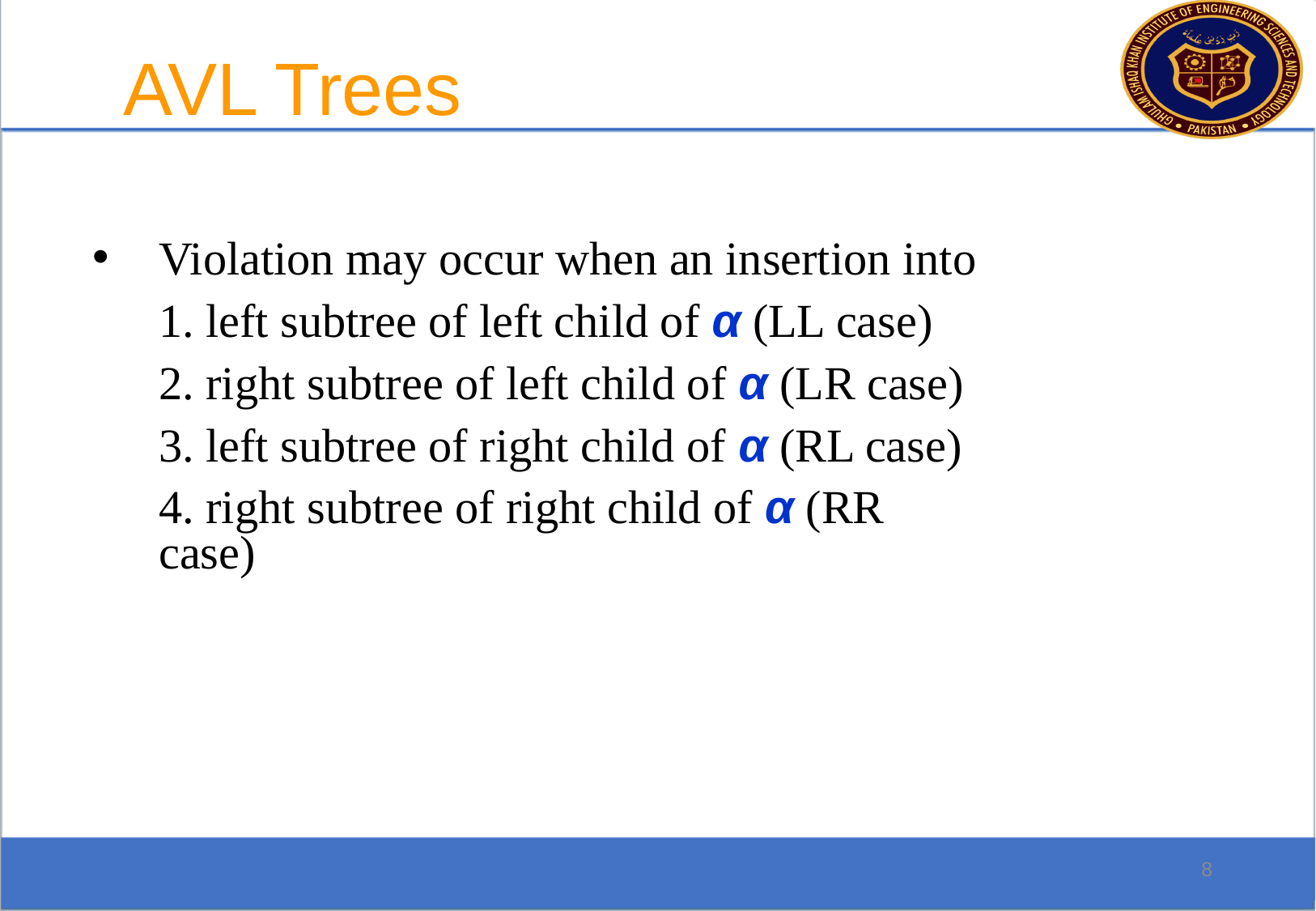

AVL Trees
Violation may occur when an insertion into
	1. left subtree of left child of α (LL case)
	2. right subtree of left child of α (LR case)
	3. left subtree of right child of α (RL case)
	4. right subtree of right child of α (RR case)
8